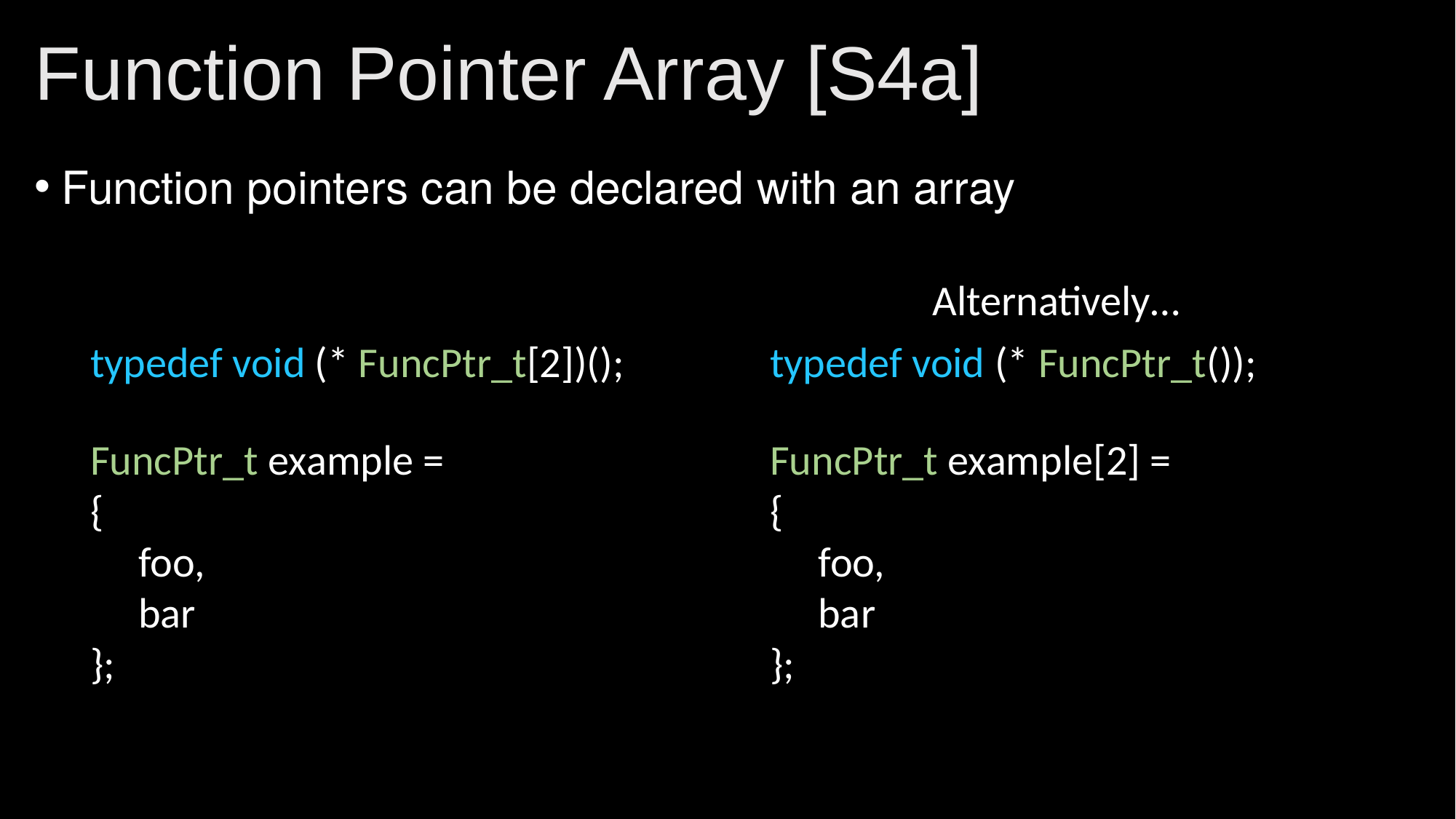

# Function Pointer Array [S4a]
Function pointers can be declared with an array
Alternatively…
typedef void (* FuncPtr_t[2])();
typedef void (* FuncPtr_t());
FuncPtr_t example =
{
     foo,
     bar
};
FuncPtr_t example[2] =
{
     foo,
     bar
};